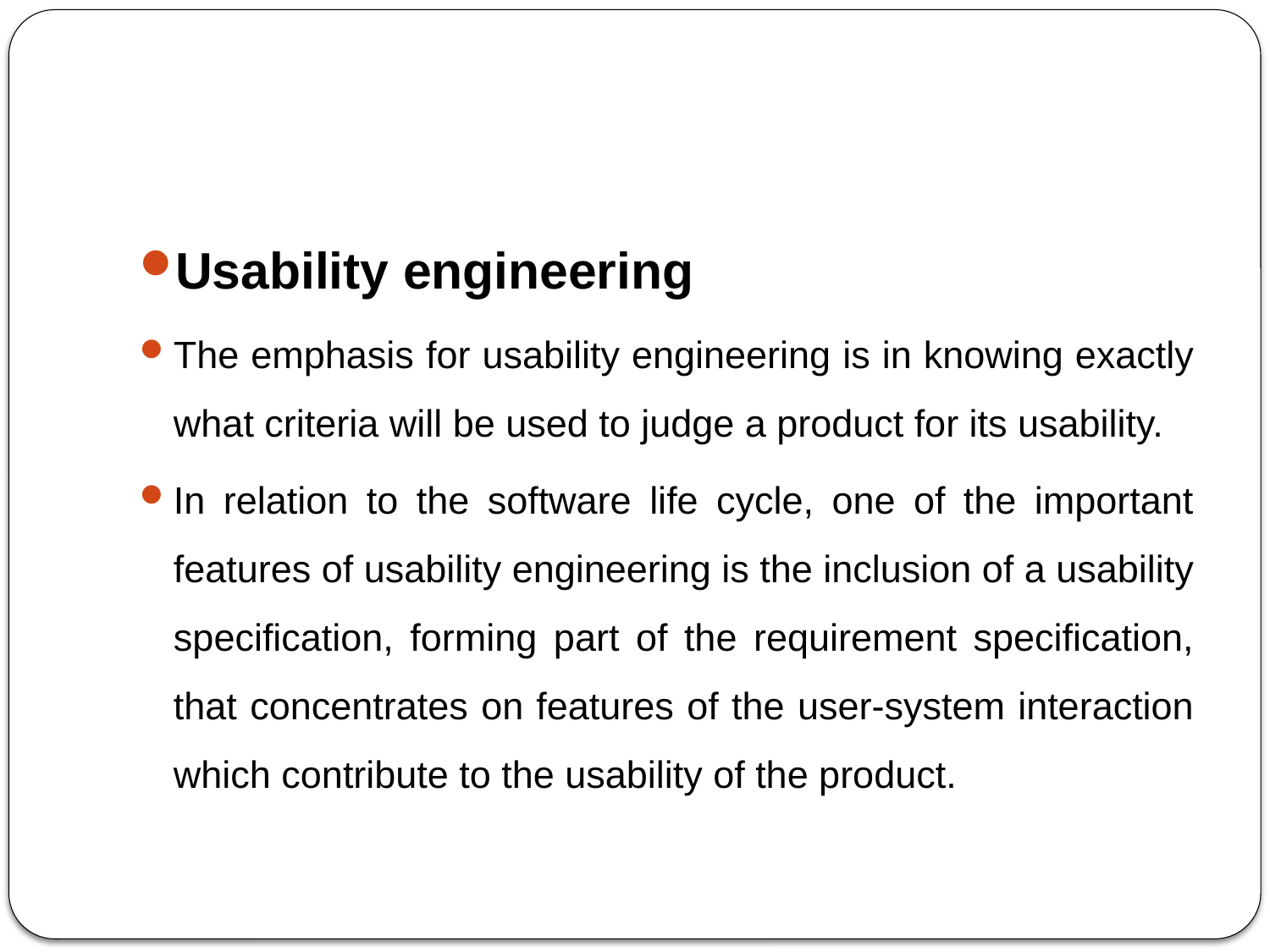

#
Usability engineering
The emphasis for usability engineering is in knowing exactly what criteria will be used to judge a product for its usability.
In relation to the software life cycle, one of the important features of usability engineering is the inclusion of a usability specification, forming part of the requirement specification, that concentrates on features of the user-system interaction which contribute to the usability of the product.